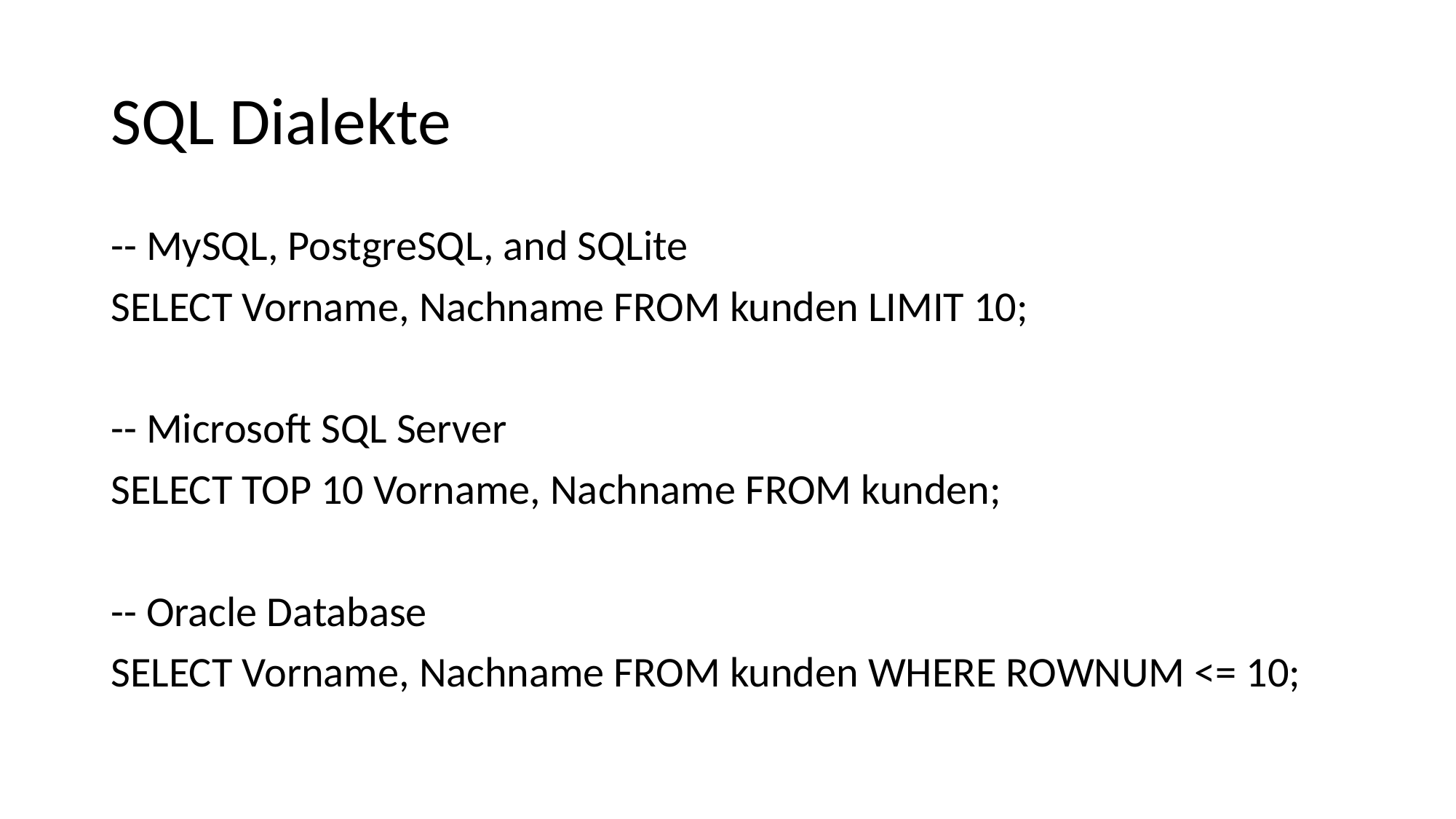

# SQL Dialekte
-- MySQL, PostgreSQL, and SQLite
SELECT Vorname, Nachname FROM kunden LIMIT 10;

-- Microsoft SQL Server
SELECT TOP 10 Vorname, Nachname FROM kunden;

-- Oracle Database
SELECT Vorname, Nachname FROM kunden WHERE ROWNUM <= 10;